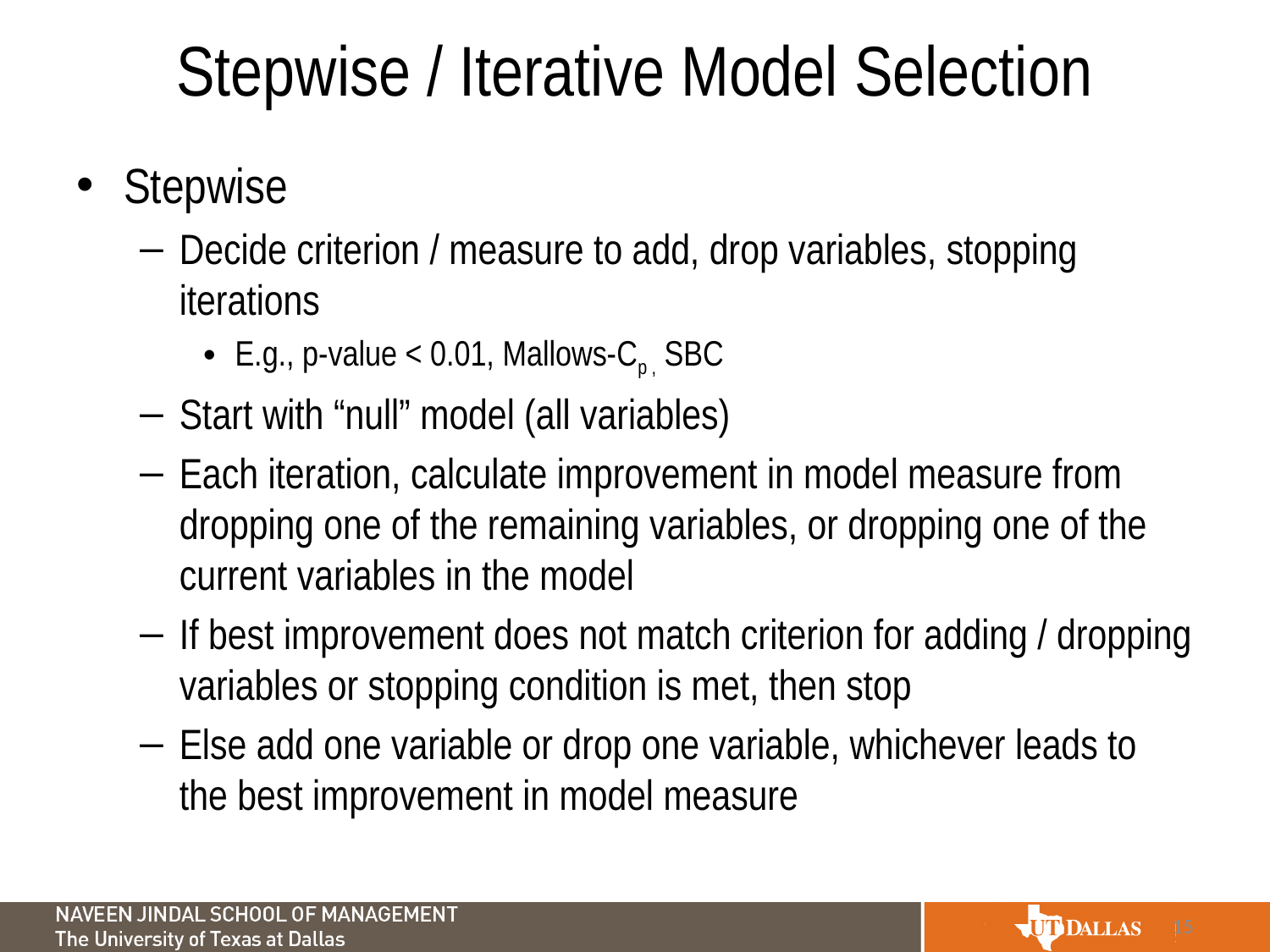

# Stepwise / Iterative Model Selection
Stepwise
Decide criterion / measure to add, drop variables, stopping iterations
E.g., p-value < 0.01, Mallows-Cp , SBC
Start with “null” model (all variables)
Each iteration, calculate improvement in model measure from dropping one of the remaining variables, or dropping one of the current variables in the model
If best improvement does not match criterion for adding / dropping variables or stopping condition is met, then stop
Else add one variable or drop one variable, whichever leads to the best improvement in model measure
15